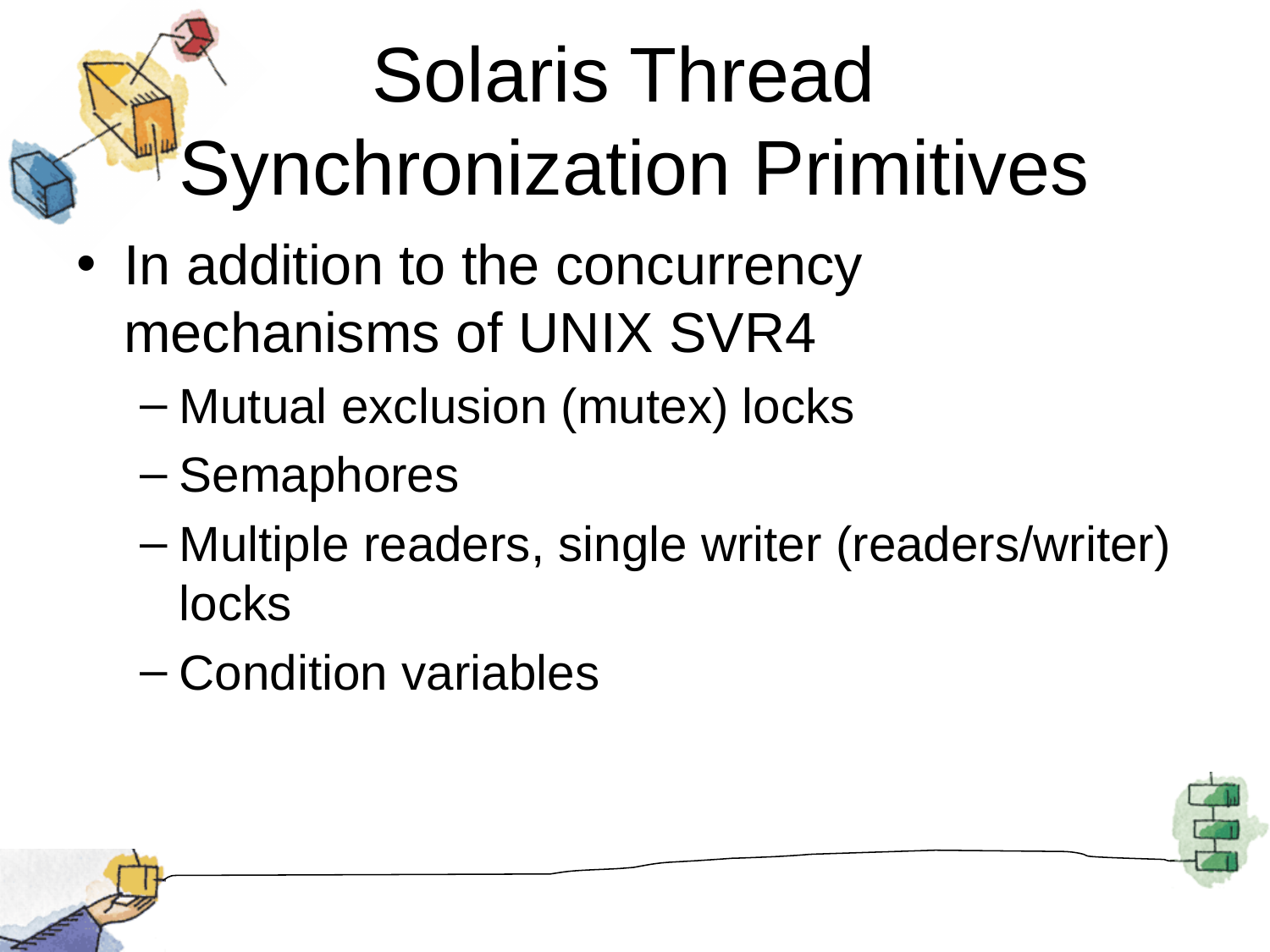

# Solaris Thread Synchronization Primitives
In addition to the concurrency mechanisms of UNIX SVR4
Mutual exclusion (mutex) locks
Semaphores
Multiple readers, single writer (readers/writer) locks
Condition variables